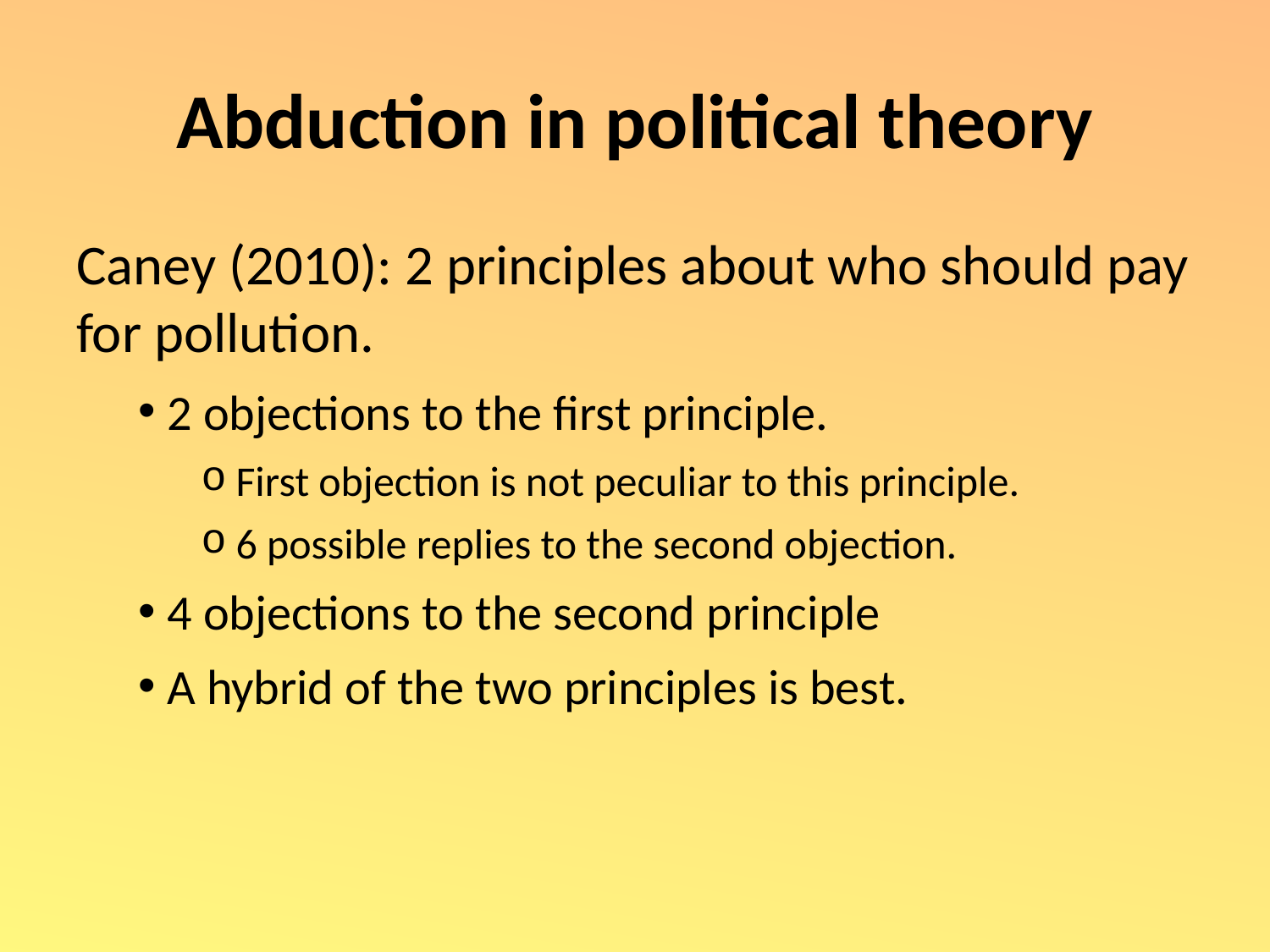

# Abduction in political theory
Caney (2010): 2 principles about who should pay for pollution.
 2 objections to the first principle.
 First objection is not peculiar to this principle.
 6 possible replies to the second objection.
 4 objections to the second principle
 A hybrid of the two principles is best.